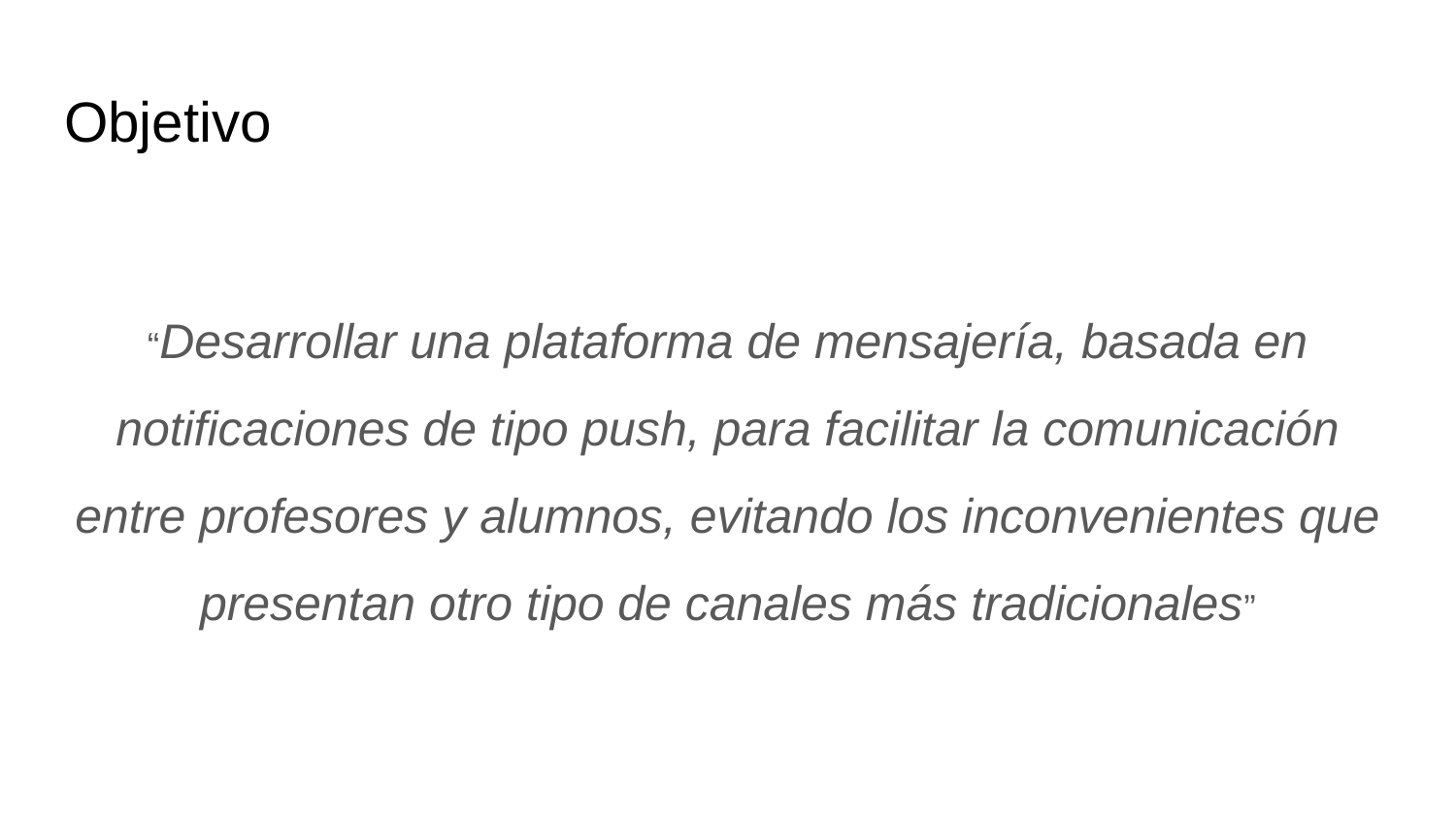

# Objetivo
“Desarrollar una plataforma de mensajería, basada en notificaciones de tipo push, para facilitar la comunicación entre profesores y alumnos, evitando los inconvenientes que presentan otro tipo de canales más tradicionales”